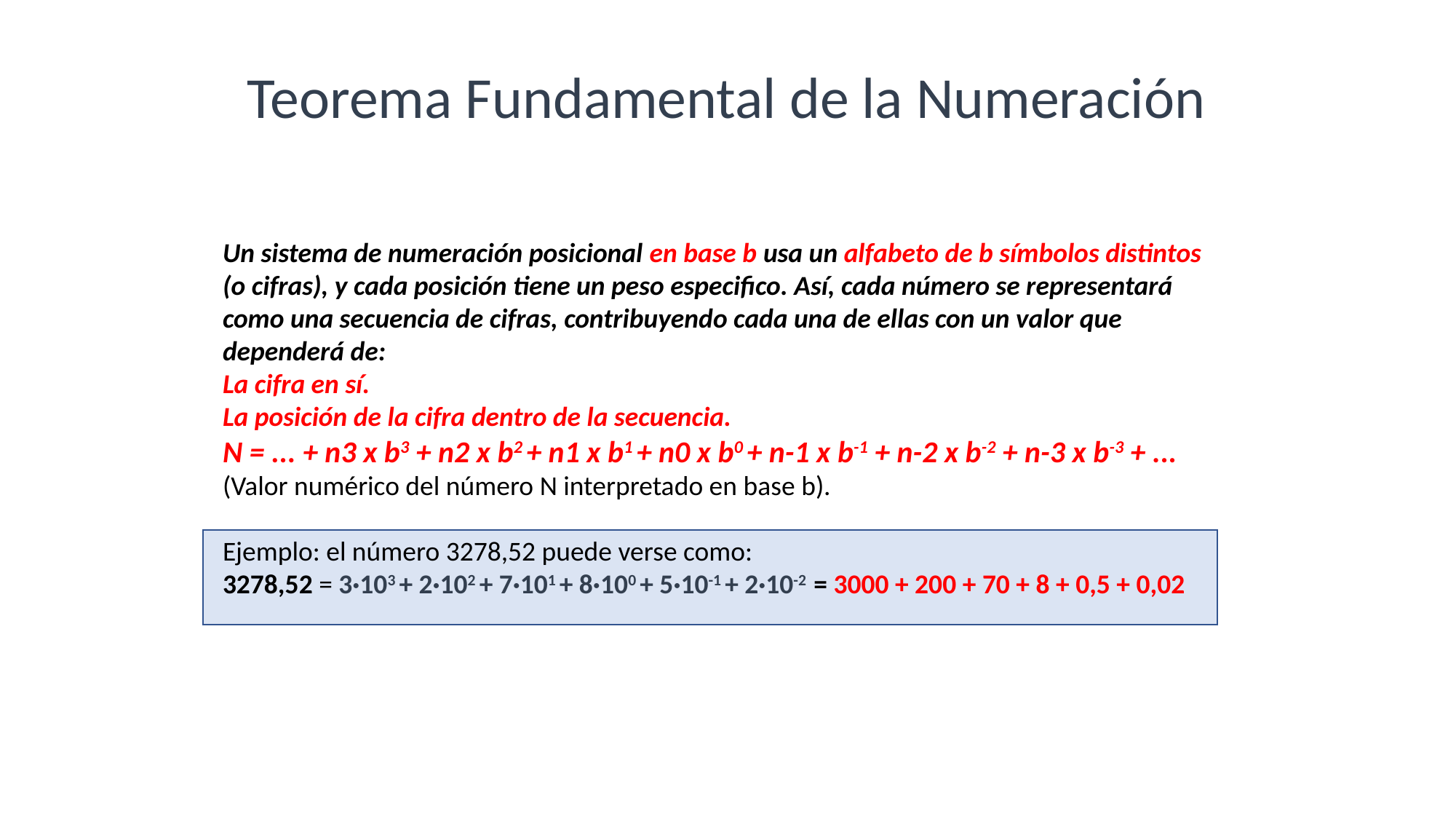

# Teorema Fundamental de la Numeración
Un sistema de numeración posicional en base b usa un alfabeto de b símbolos distintos (o cifras), y cada posición tiene un peso especifico. Así, cada número se representará como una secuencia de cifras, contribuyendo cada una de ellas con un valor que dependerá de:
La cifra en sí.
La posición de la cifra dentro de la secuencia.
N = ... + n3 x b3 + n2 x b2 + n1 x b1 + n0 x b0 + n-1 x b-1 + n-2 x b-2 + n-3 x b-3 + ...
(Valor numérico del número N interpretado en base b).

Ejemplo: el número 3278,52 puede verse como:
3278,52 = 3·103 + 2·102 + 7·101 + 8·100 + 5·10-1 + 2·10-2  = 3000 + 200 + 70 + 8 + 0,5 + 0,02